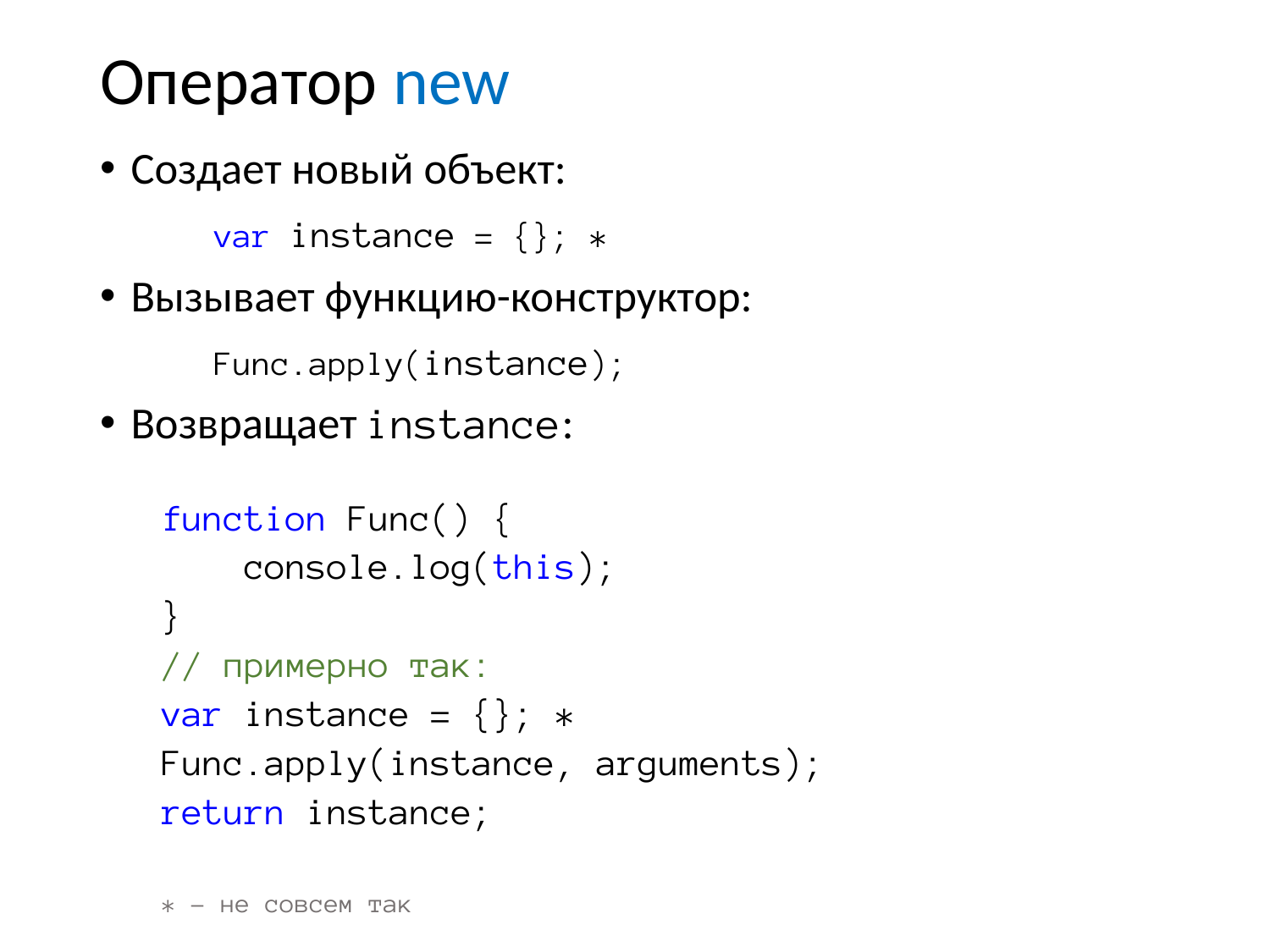

# Оператор new
Создает новый объект:
	var instance = {}; *
Вызывает функцию-конструктор:
	Func.apply(instance);
Возвращает instance:

function Func() {
    console.log(this);
}
// примерно так:
var instance = {}; *
Func.apply(instance, arguments);
return instance;

* - не совсем так